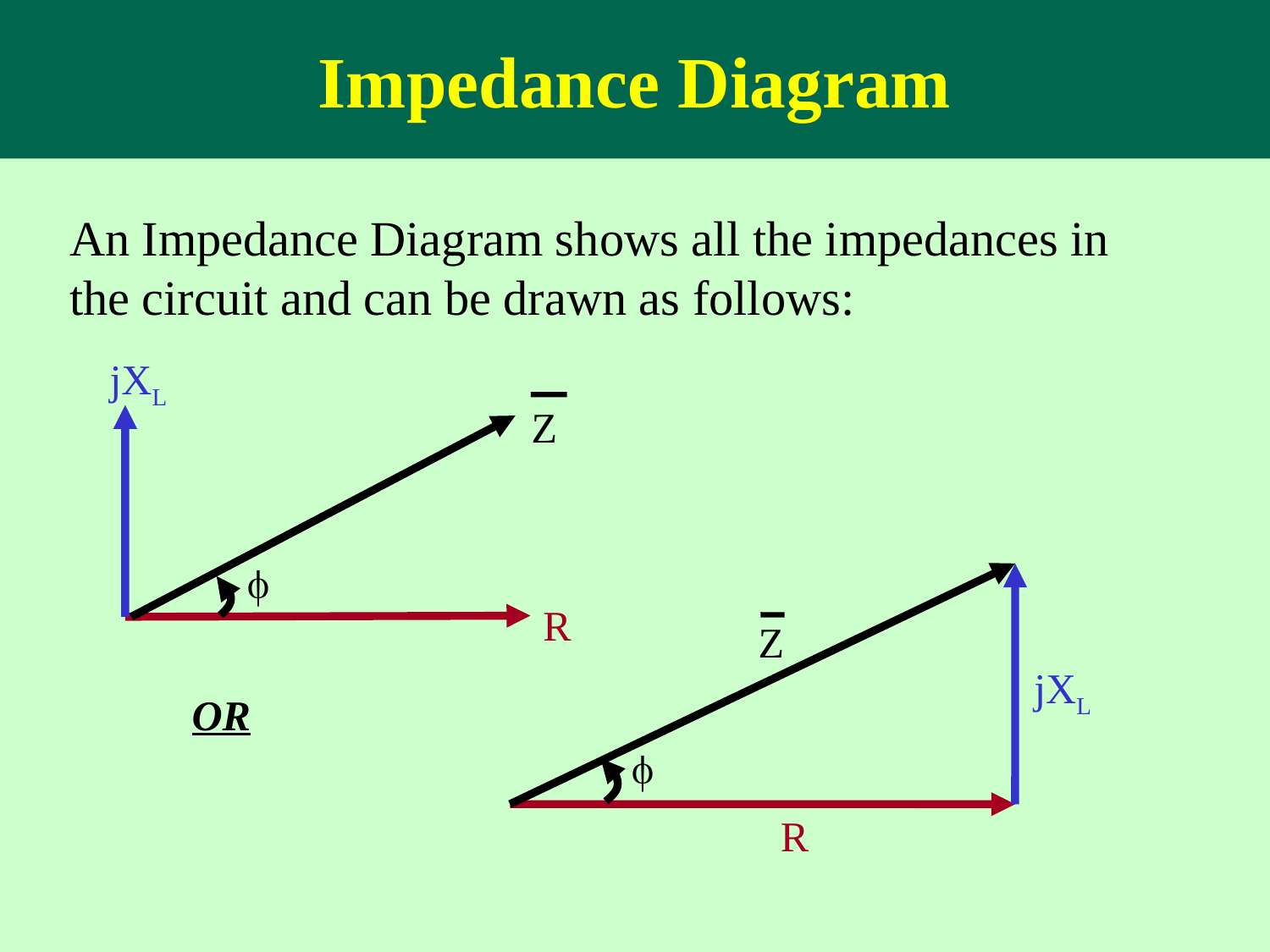

Impedance Diagram
An Impedance Diagram shows all the impedances in the circuit and can be drawn as follows:
jXL

Z

Z
jXL
φ
R
φ

R

OR